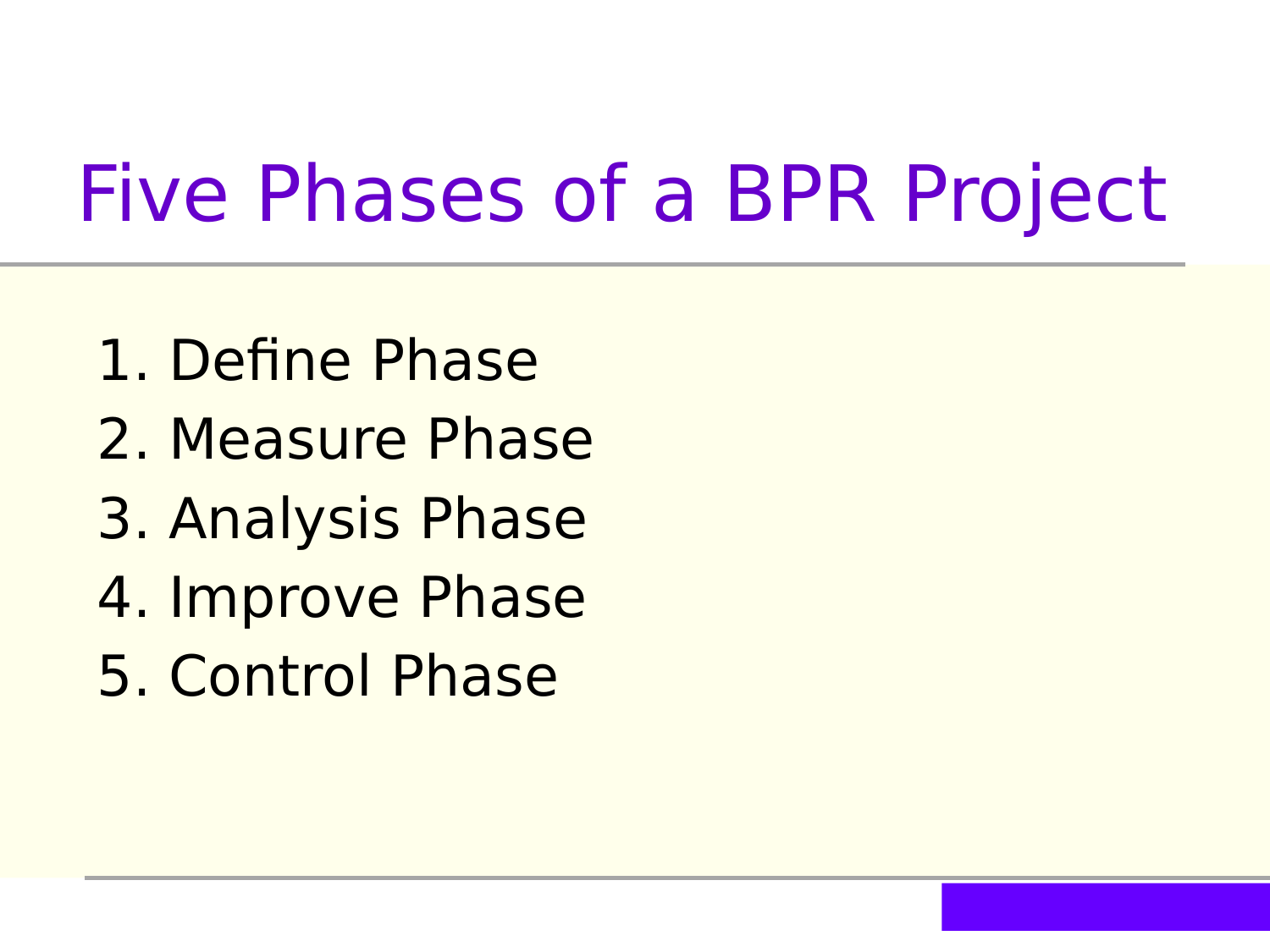

Five Phases of a BPR Project
Define Phase
Measure Phase
Analysis Phase
Improve Phase
Control Phase